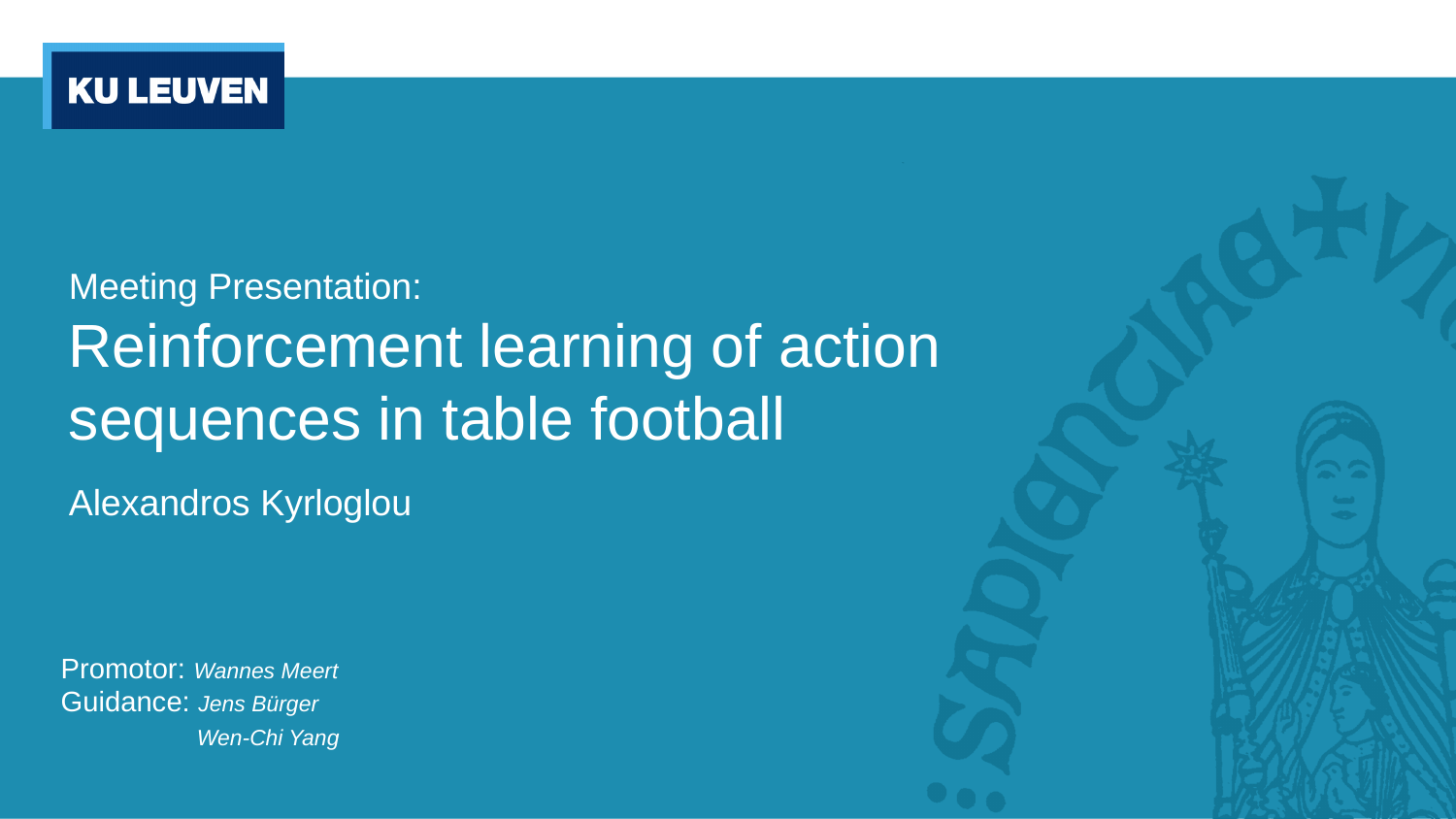

# Meeting Presentation: Reinforcement learning of action sequences in table football
Alexandros Kyrloglou

Promotor: Wannes Meert
Guidance: Jens Bürger
                 Wen-Chi Yang